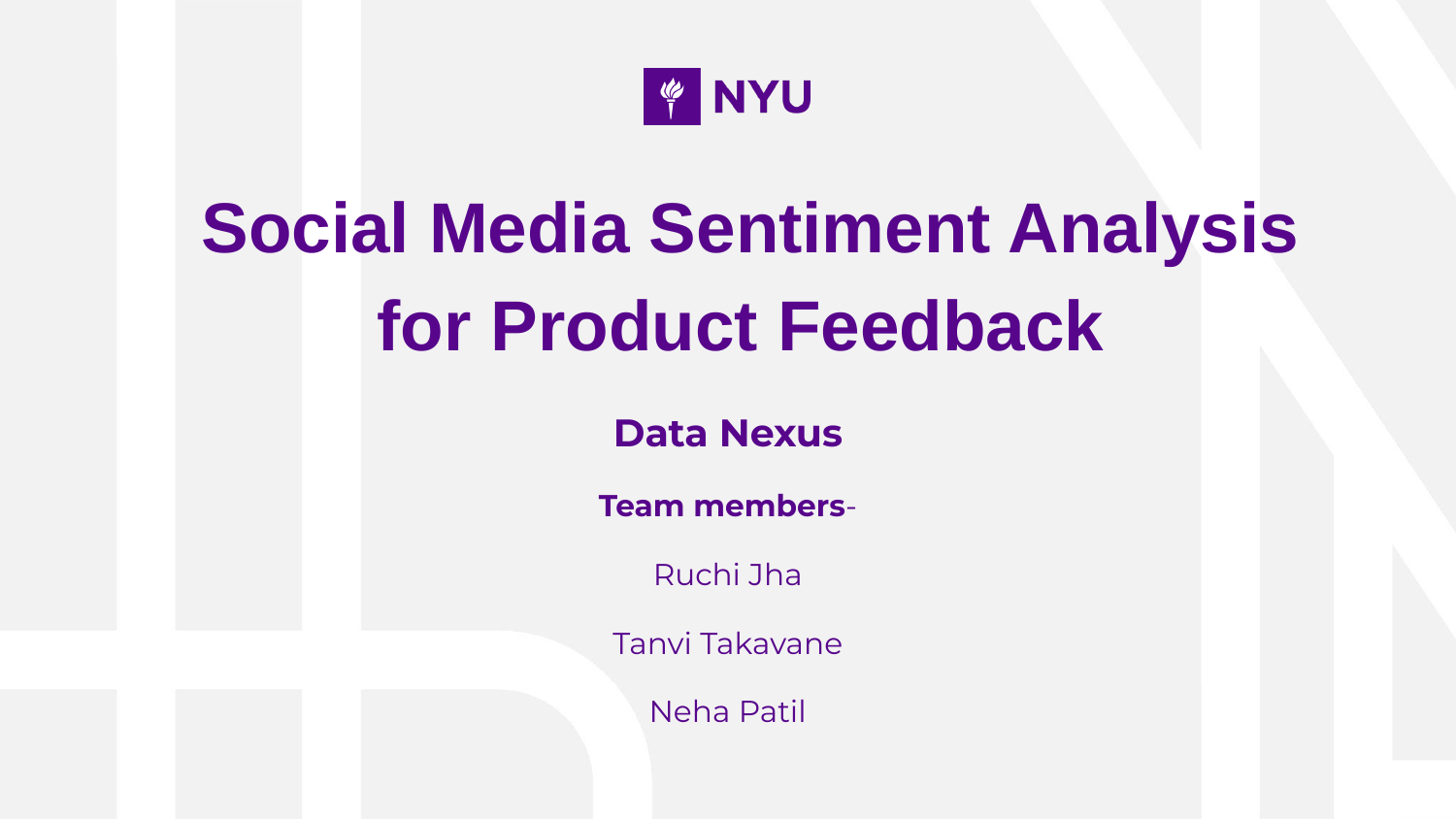

# Social Media Sentiment Analysis for Product Feedback

Data Nexus
Team members-
Ruchi Jha
Tanvi Takavane
Neha Patil